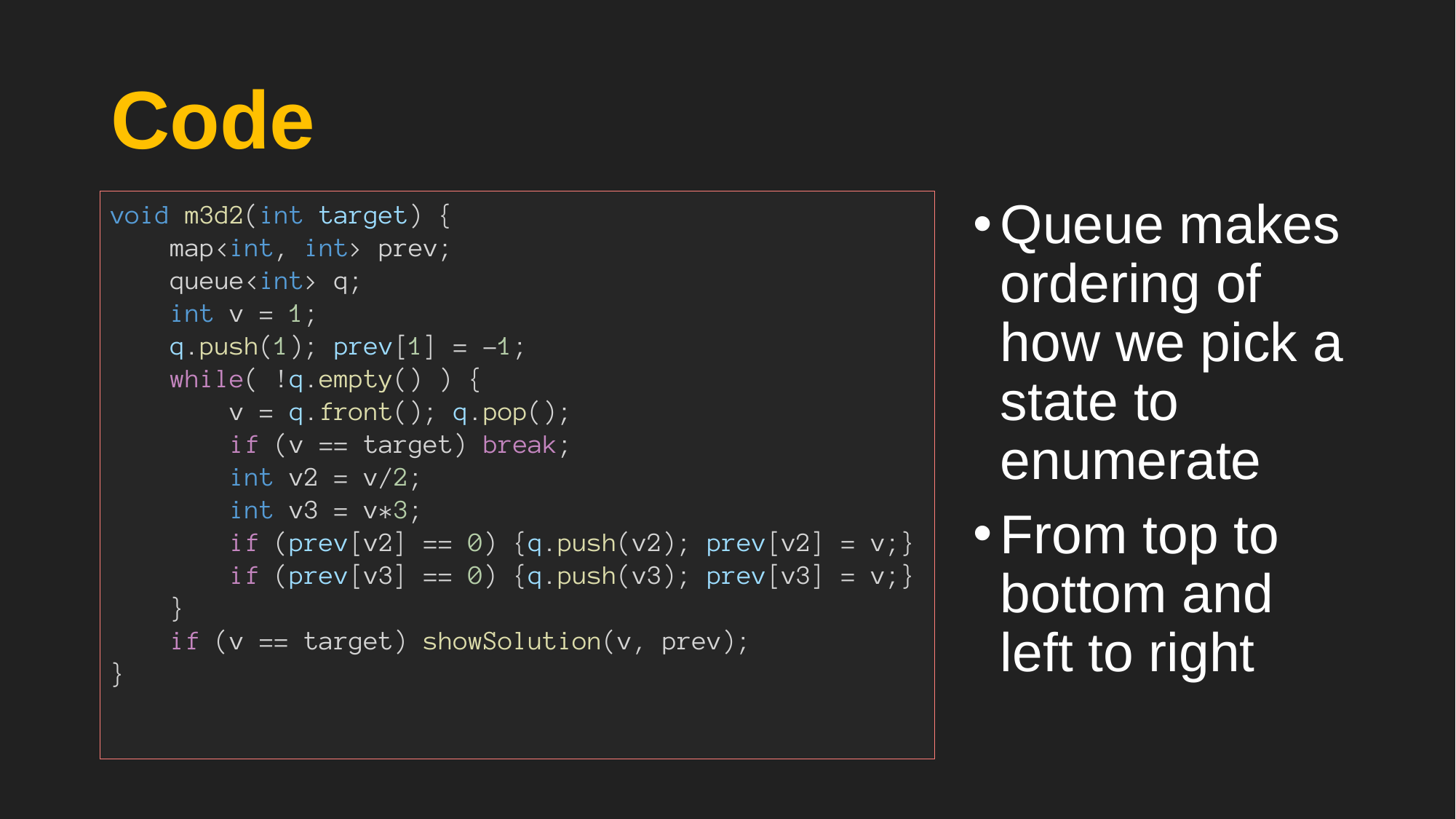

# Code
void m3d2(int target) {
    map<int, int> prev;
    queue<int> q;
    int v = 1;
    q.push(1); prev[1] = -1;
    while( !q.empty() ) {
        v = q.front(); q.pop();
        if (v == target) break;
        int v2 = v/2;
        int v3 = v*3;
        if (prev[v2] == 0) {q.push(v2); prev[v2] = v;}
        if (prev[v3] == 0) {q.push(v3); prev[v3] = v;}
    }
    if (v == target) showSolution(v, prev);
}

Queue makes ordering of how we pick a state to enumerate
From top to bottom and left to right